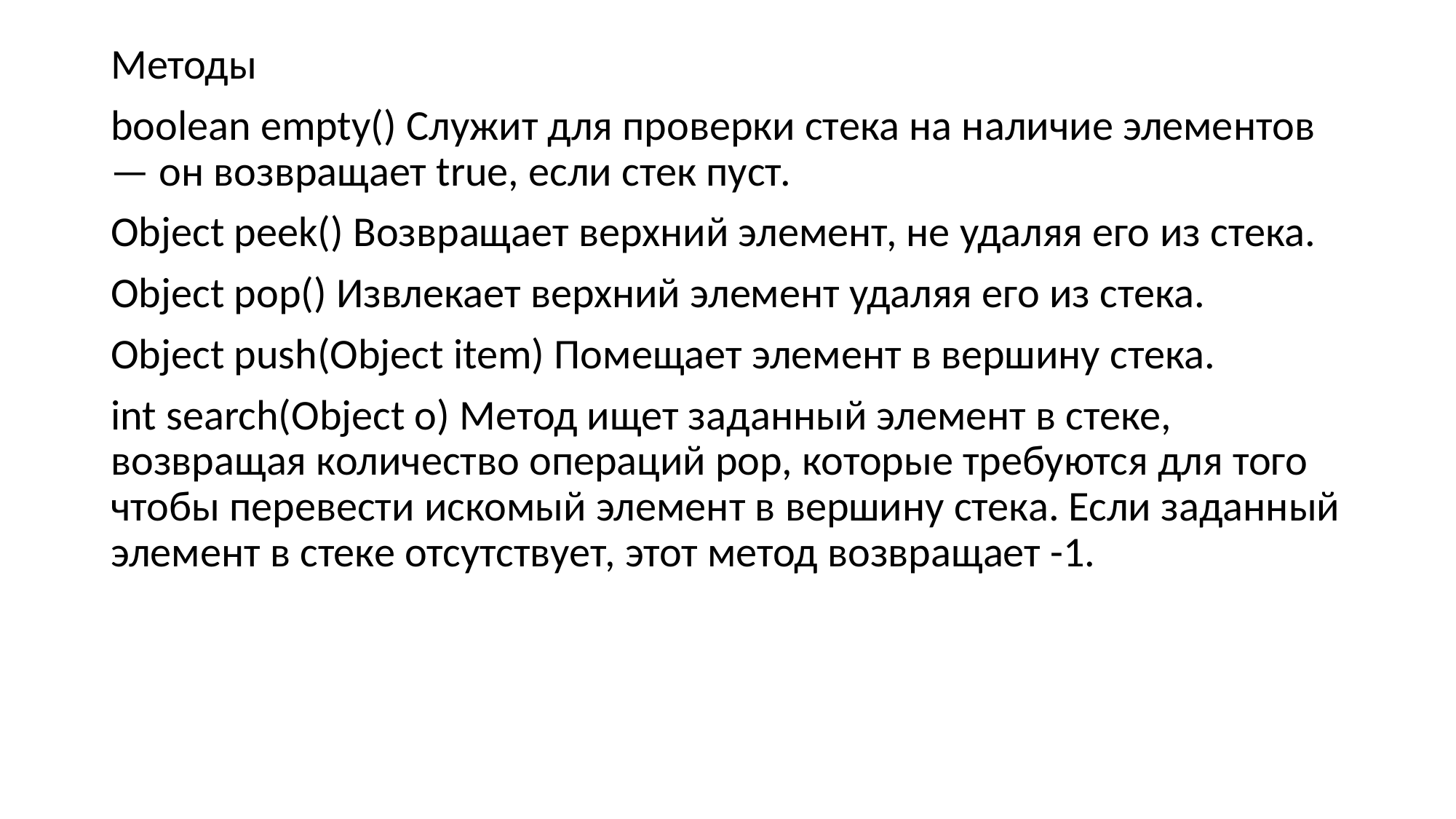

Методы
boolean empty() Служит для проверки стека на наличие элементов — он возвращает true, если стек пуст.
Object peek() Возвращает верхний элемент, не удаляя его из стека.
Object pop() Извлекает верхний элемент удаляя его из стека.
Object push(Object item) Помещает элемент в вершину стека.
int search(Object o) Метод ищет заданный элемент в стеке, возвращая количество операций pop, которые требуются для того чтобы перевести искомый элемент в вершину стека. Если заданный элемент в стеке отсутствует, этот метод возвращает -1.